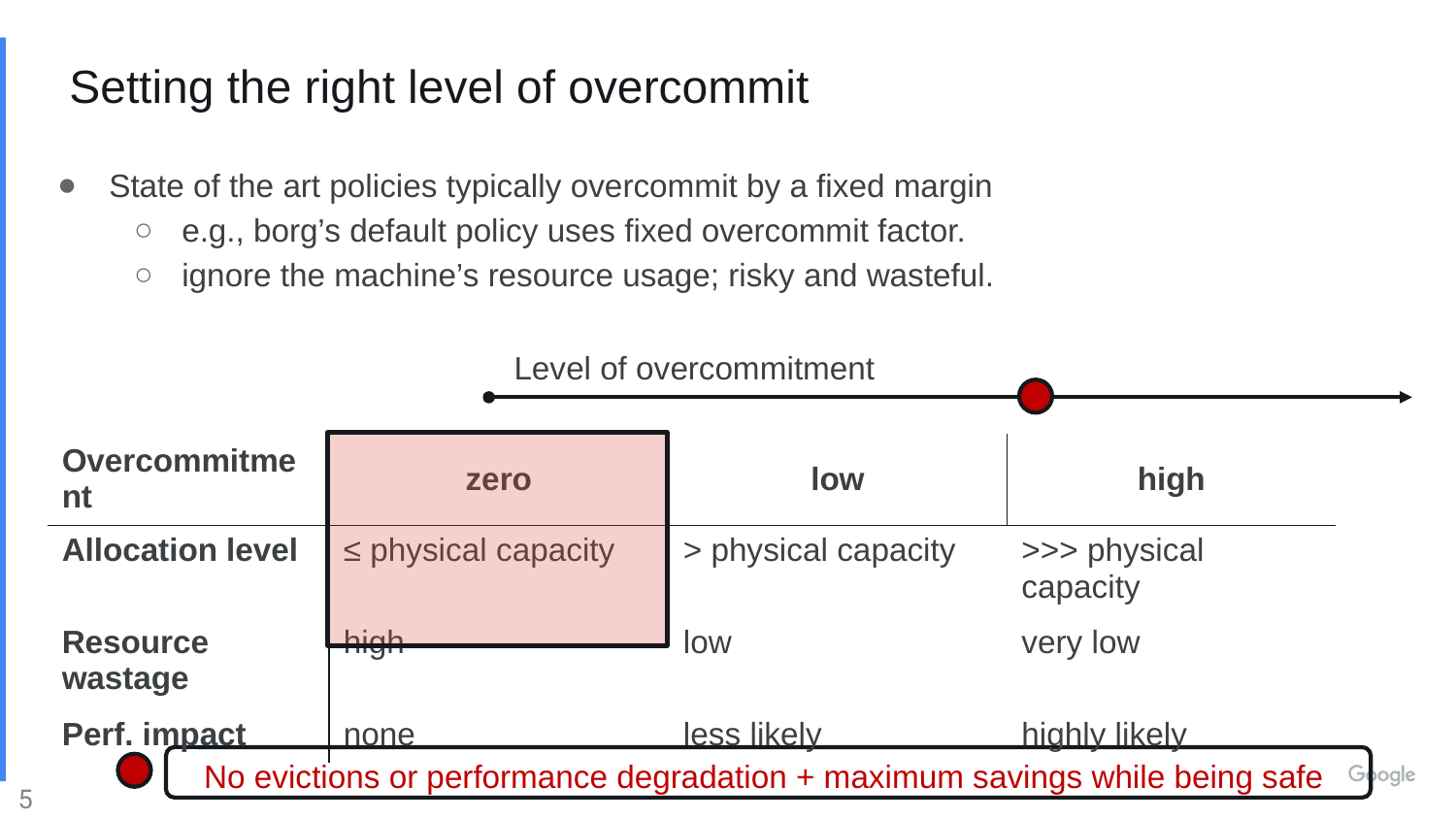

Setting the right level of overcommit
State of the art policies typically overcommit by a fixed margin
e.g., borg’s default policy uses fixed overcommit factor.
ignore the machine’s resource usage; risky and wasteful.
Level of overcommitment

No evictions or performance degradation + maximum savings while being safe

| Overcommitment | zero | low | high |
| --- | --- | --- | --- |
| Allocation level | ≤ physical capacity | > physical capacity | >>> physical capacity |
| Resource wastage | high | low | very low |
| Perf. impact | none | less likely | highly likely |

5